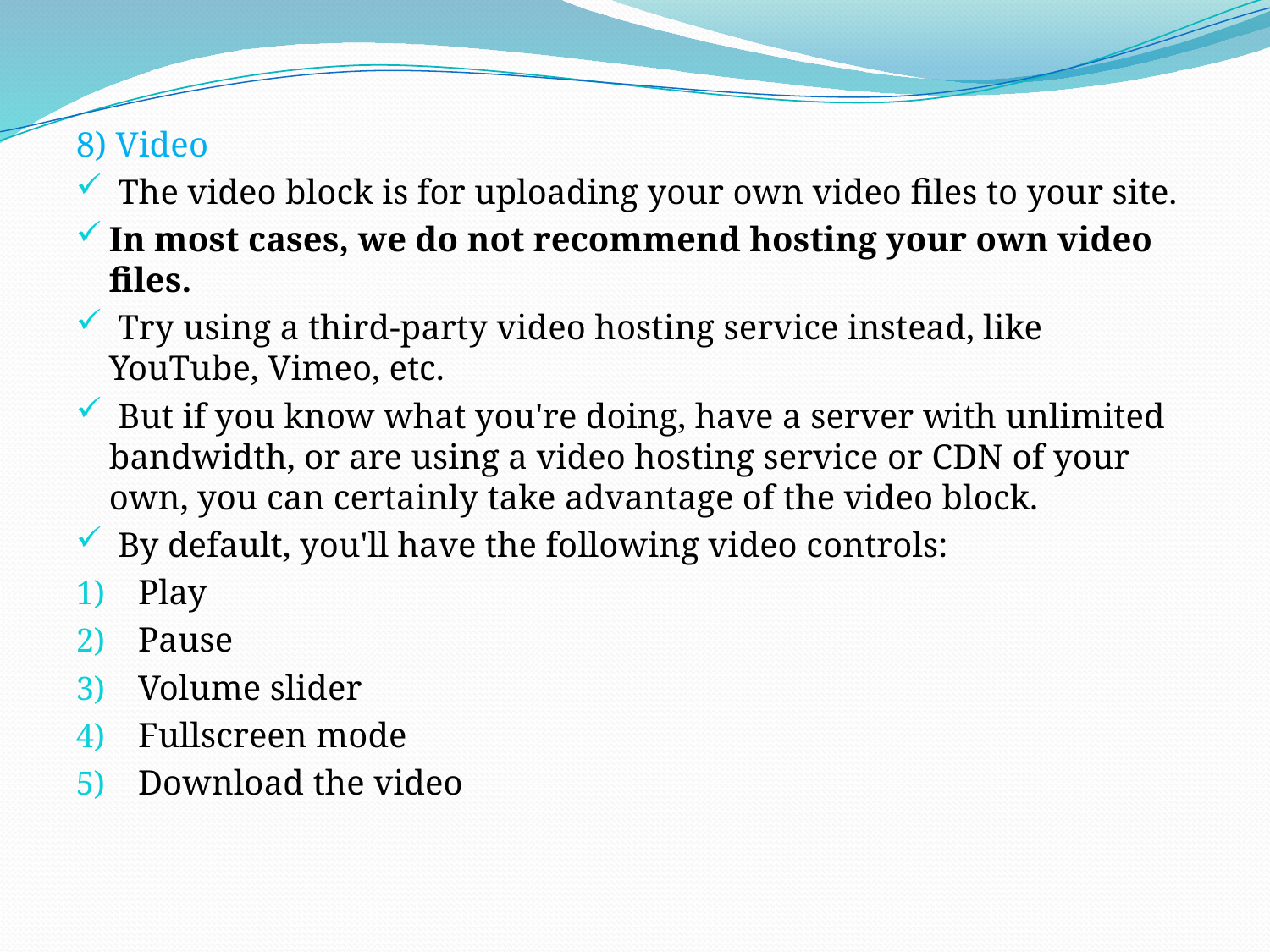

8) Video
 The video block is for uploading your own video files to your site.
In most cases, we do not recommend hosting your own video files.
 Try using a third-party video hosting service instead, like YouTube, Vimeo, etc.
 But if you know what you're doing, have a server with unlimited bandwidth, or are using a video hosting service or CDN of your own, you can certainly take advantage of the video block.
 By default, you'll have the following video controls:
Play
Pause
Volume slider
Fullscreen mode
Download the video